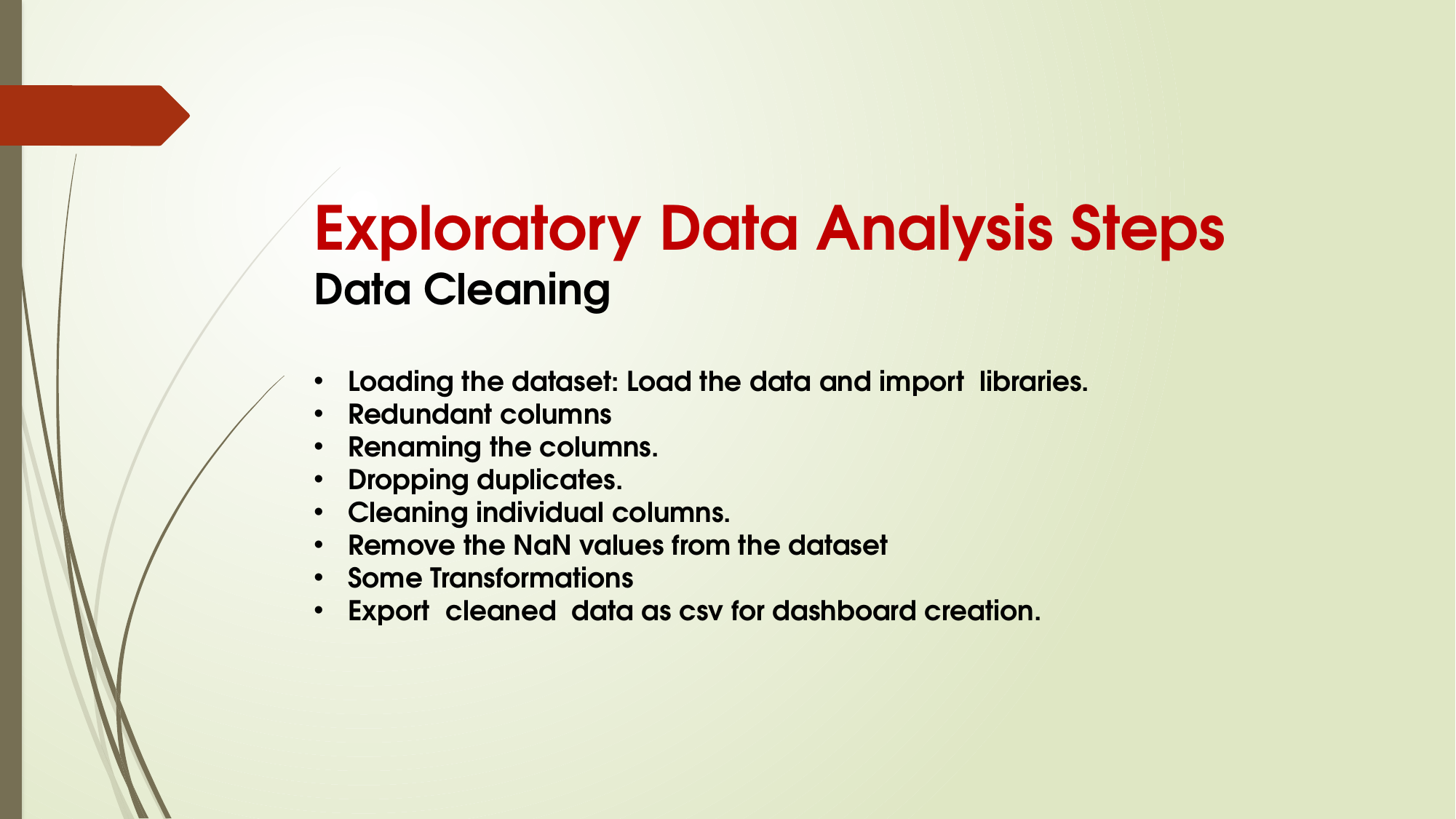

Exploratory Data Analysis Steps
Data Cleaning

Loading the dataset: Load the data and import  libraries.
Redundant columns
Renaming the columns.
Dropping duplicates.
Cleaning individual columns.
Remove the NaN values from the dataset
Some Transformations
Export  cleaned  data as csv for dashboard creation.